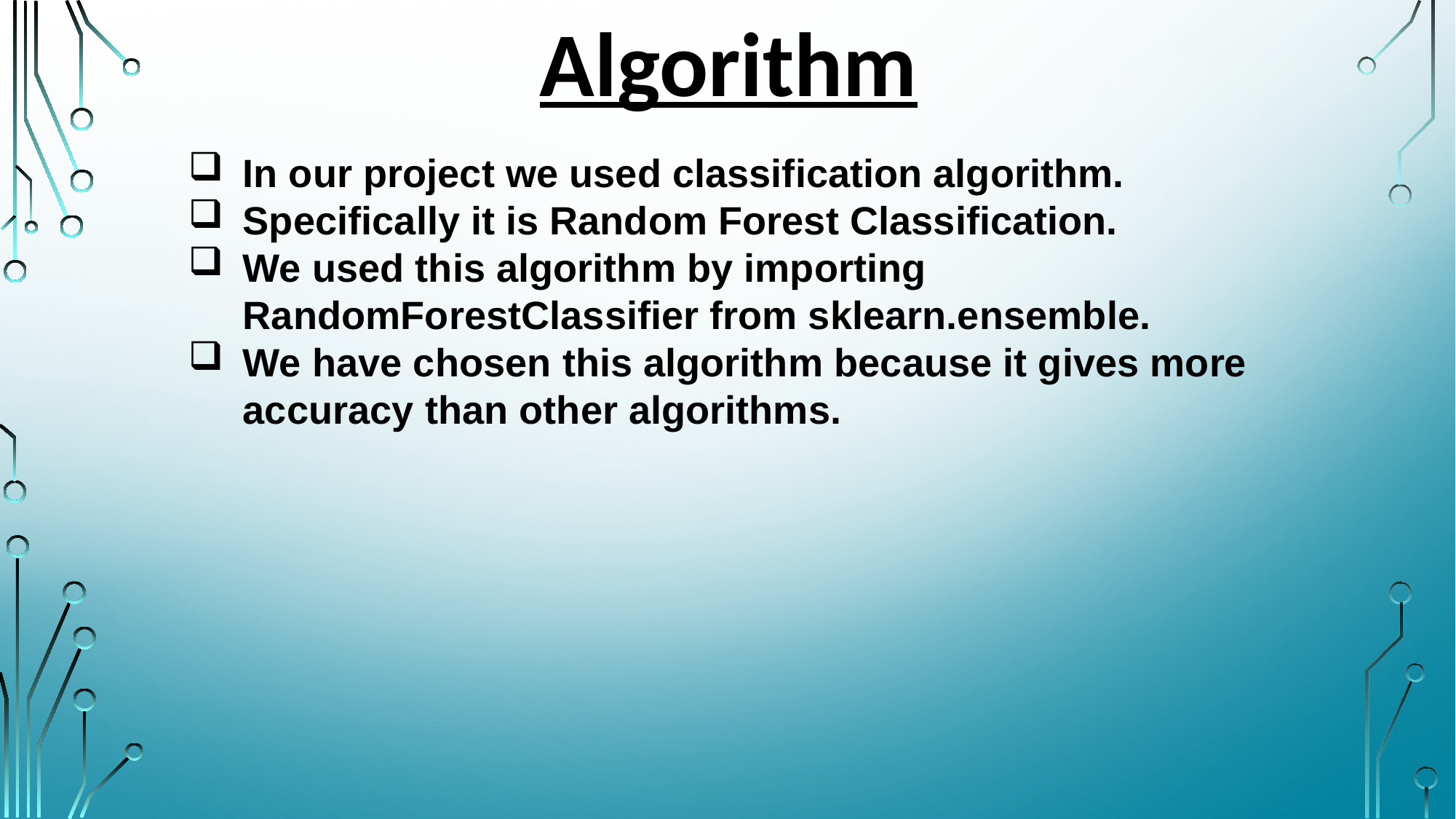

Algorithm
In our project we used classification algorithm.
Specifically it is Random Forest Classification.
We used this algorithm by importing RandomForestClassifier from sklearn.ensemble.
We have chosen this algorithm because it gives more accuracy than other algorithms.